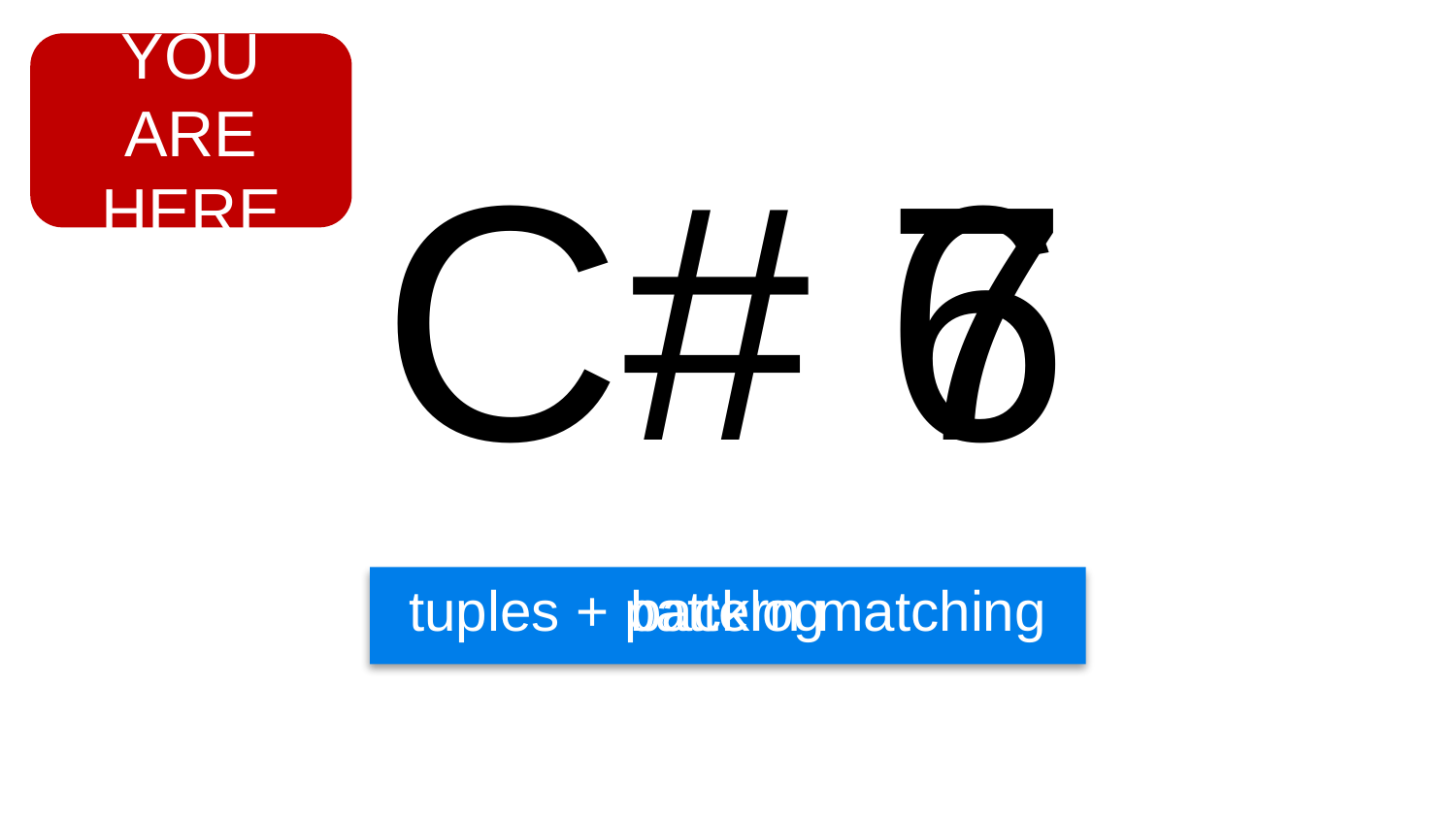

C#
6
7
YOU ARE
HERE

tuples + pattern matching

backlog